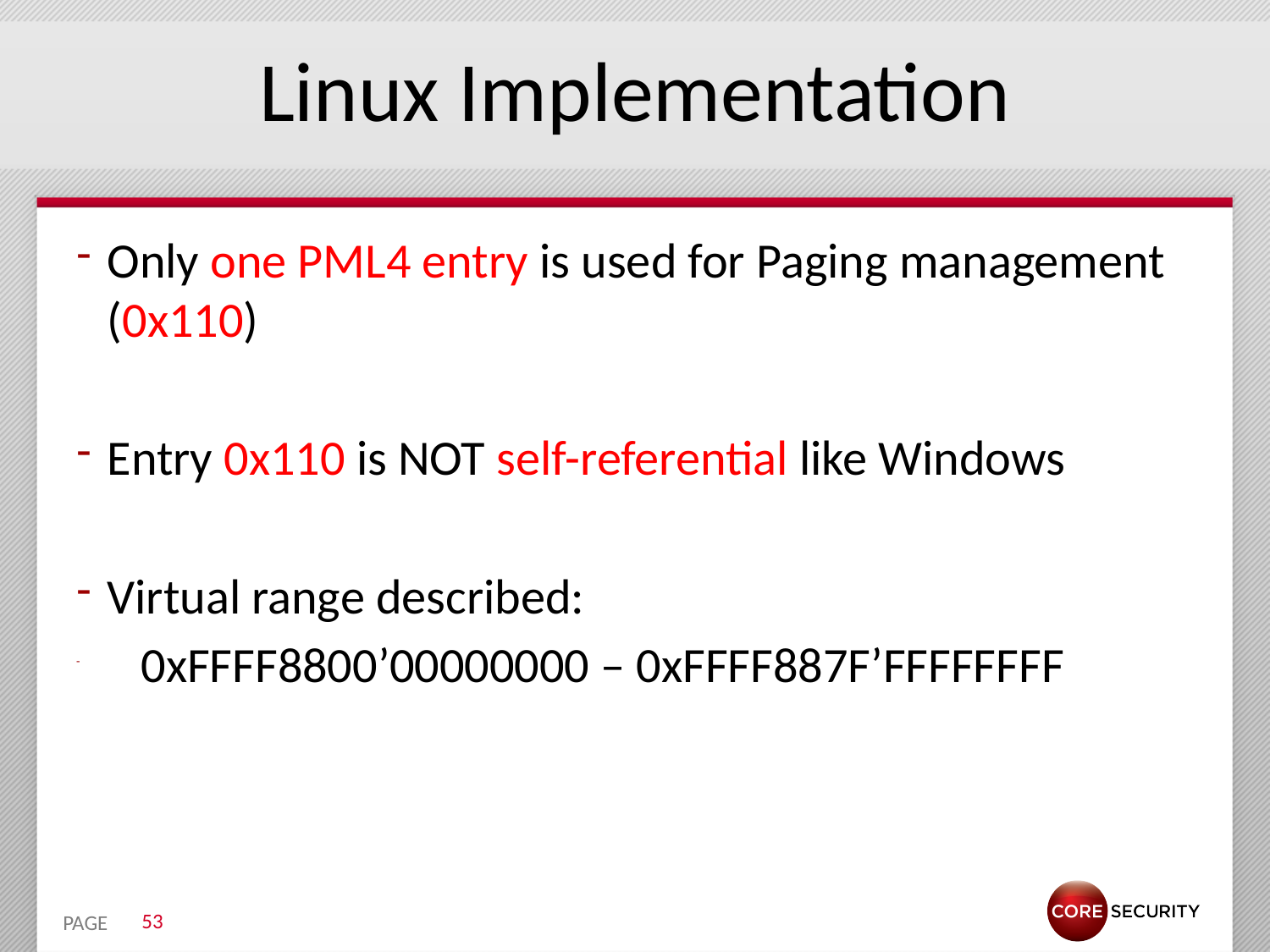

# Linux Implementation
Only one PML4 entry is used for Paging management (0x110)

Entry 0x110 is NOT self-referential like Windows

Virtual range described:
   0xFFFF8800’00000000 – 0xFFFF887F’FFFFFFFF

53